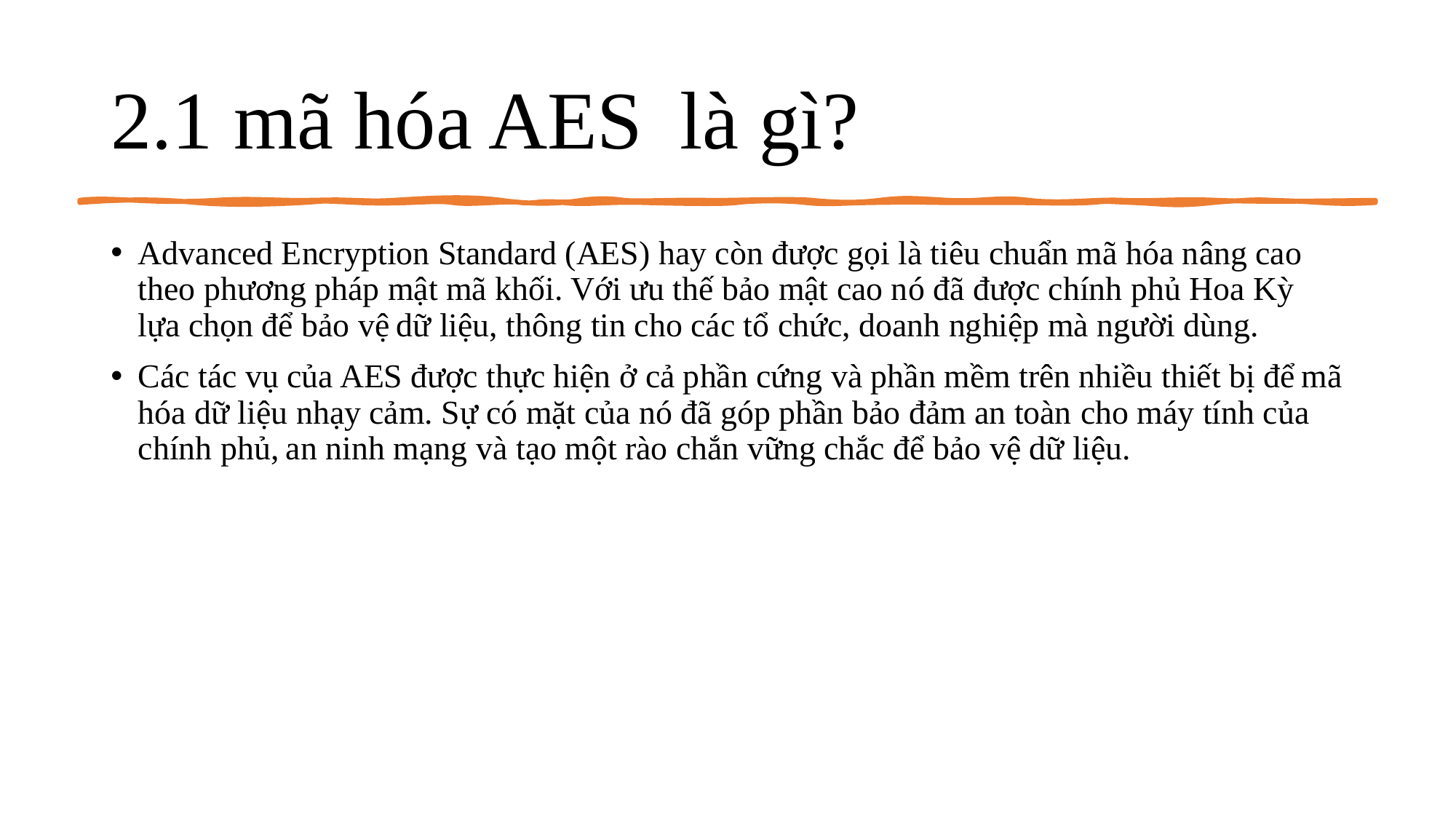

# 2.1 mã hóa AES  là gì?

Advanced Encryption Standard (AES) hay còn được gọi là tiêu chuẩn mã hóa nâng cao theo phương pháp mật mã khối. Với ưu thế bảo mật cao nó đã được chính phủ Hoa Kỳ lựa chọn để bảo vệ dữ liệu, thông tin cho các tổ chức, doanh nghiệp mà người dùng.
Các tác vụ của AES được thực hiện ở cả phần cứng và phần mềm trên nhiều thiết bị để mã hóa dữ liệu nhạy cảm. Sự có mặt của nó đã góp phần bảo đảm an toàn cho máy tính của chính phủ, an ninh mạng và tạo một rào chắn vững chắc để bảo vệ dữ liệu.